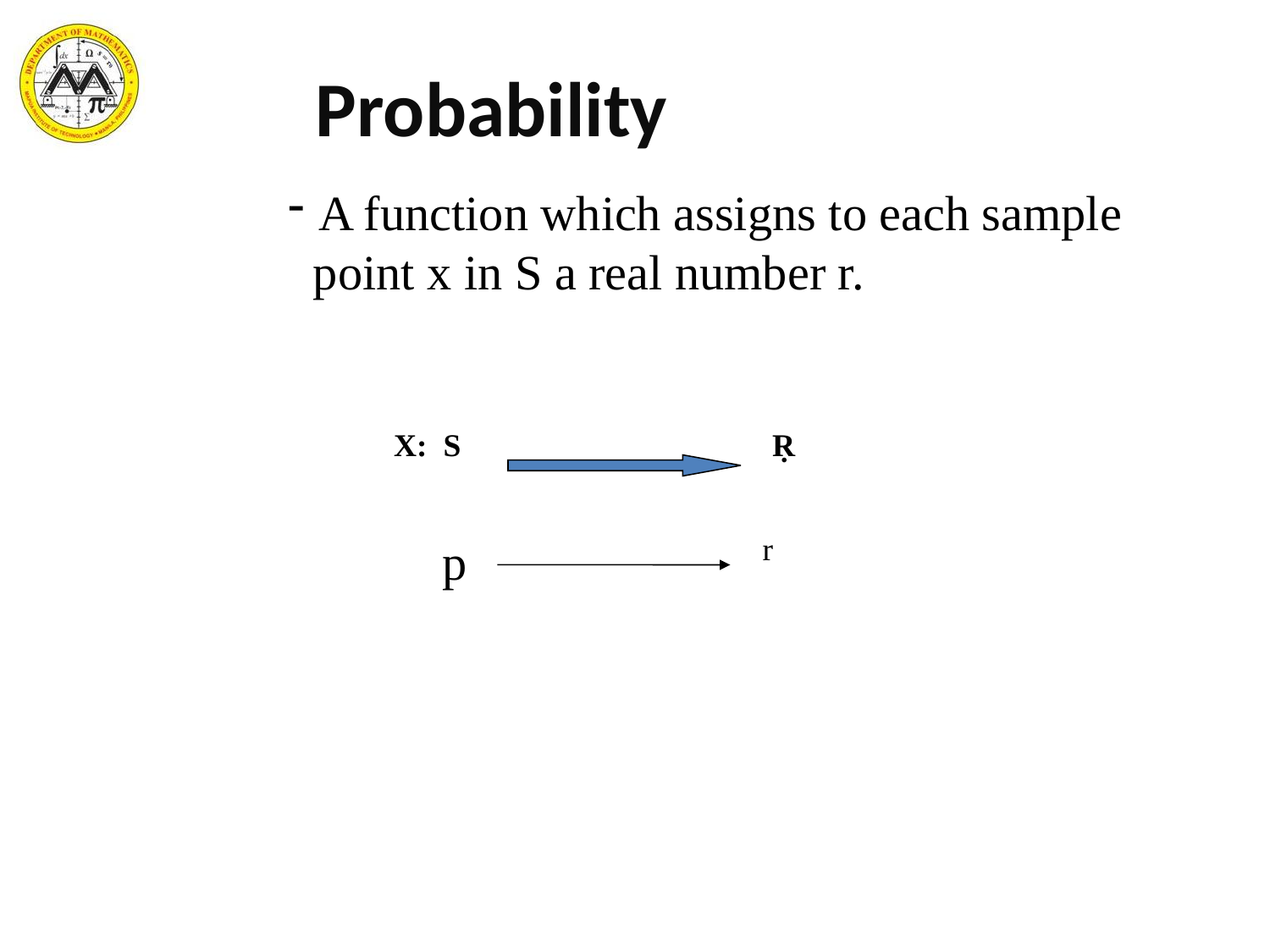

# Probability
A function which assigns to each sample
  point x in S a real number r.
X:  S
Ṛ

 r
p